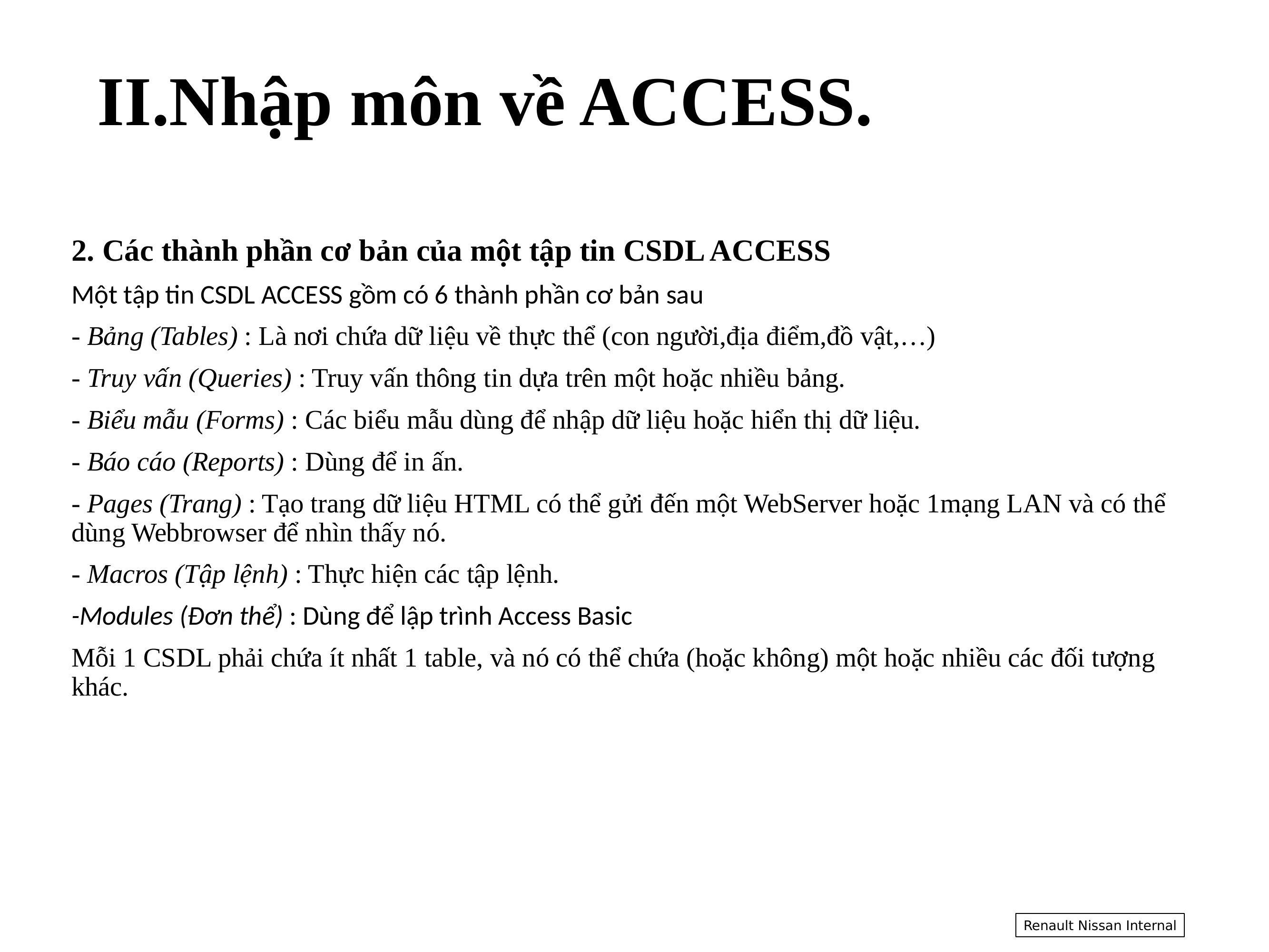

II.Nhập môn về ACCESS.
2. Các thành phần cơ bản của một tập tin CSDL ACCESS
Một tập tin CSDL ACCESS gồm có 6 thành phần cơ bản sau
- Bảng (Tables) : Là nơi chứa dữ liệu về thực thể (con người,địa điểm,đồ vật,…)
- Truy vấn (Queries) : Truy vấn thông tin dựa trên một hoặc nhiều bảng.
- Biểu mẫu (Forms) : Các biểu mẫu dùng để nhập dữ liệu hoặc hiển thị dữ liệu.
- Báo cáo (Reports) : Dùng để in ấn.
- Pages (Trang) : Tạo trang dữ liệu HTML có thể gửi đến một WebServer hoặc 1mạng LAN và có thể dùng Webbrowser để nhìn thấy nó.
- Macros (Tập lệnh) : Thực hiện các tập lệnh.
-Modules (Đơn thể) : Dùng để lập trình Access Basic
Mỗi 1 CSDL phải chứa ít nhất 1 table, và nó có thể chứa (hoặc không) một hoặc nhiều các đối tượng khác.